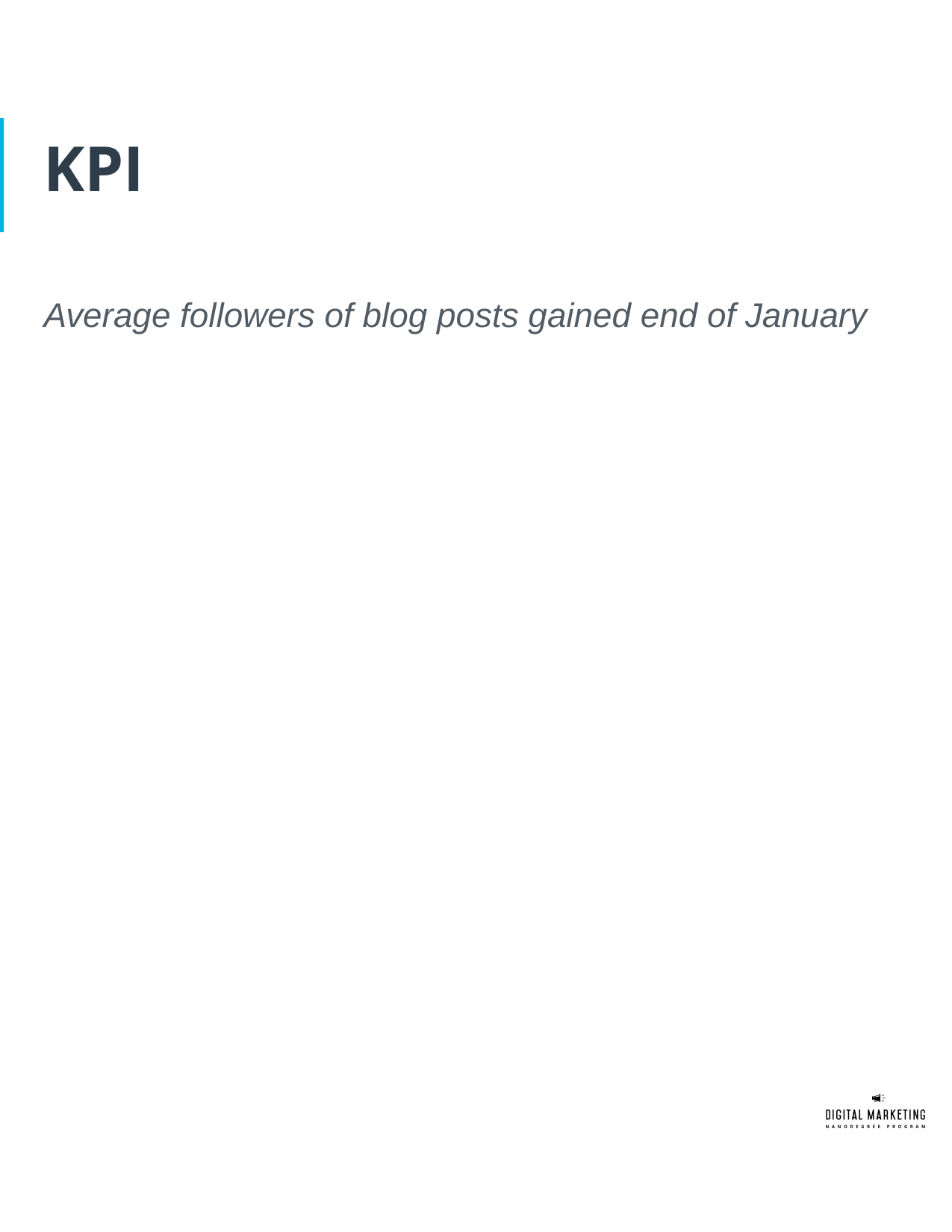

# KPI
Average followers of blog posts gained end of January